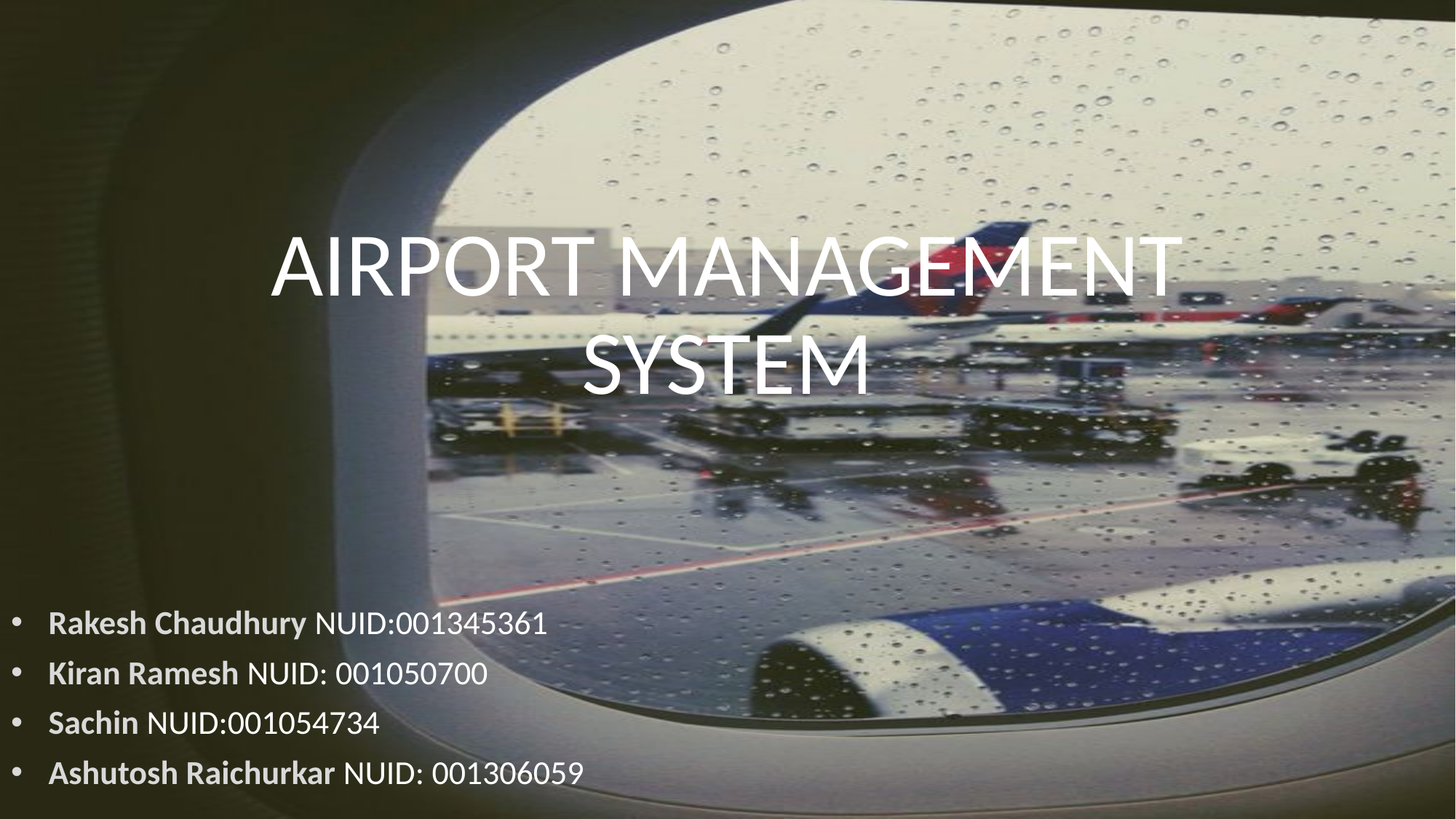

# AIRPORT MANAGEMENT SYSTEM
Rakesh Chaudhury NUID:001345361
Kiran Ramesh NUID: 001050700
Sachin NUID:001054734
Ashutosh Raichurkar NUID: 001306059